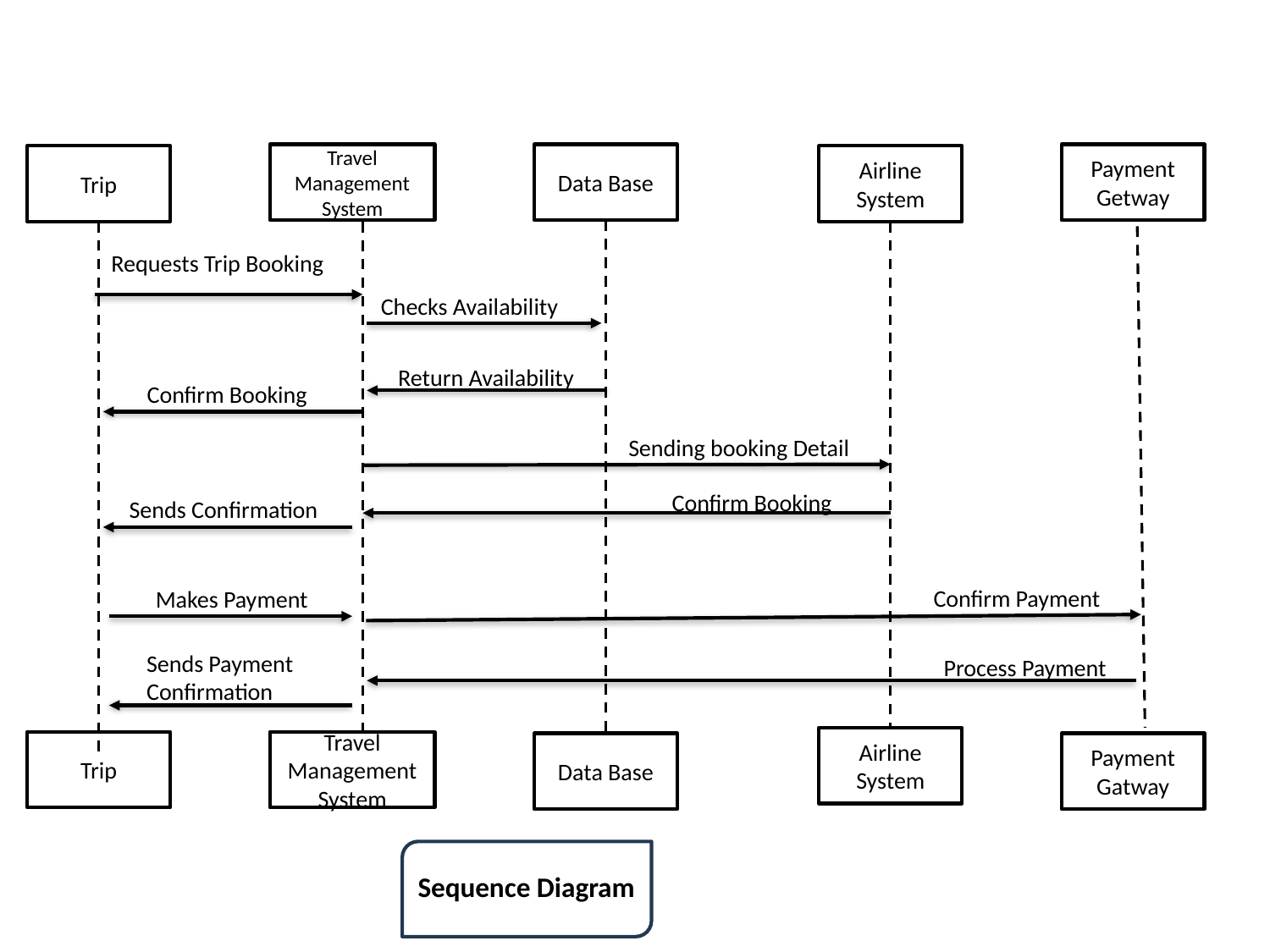

Travel Management System
Data Base
Payment Getway
Trip
Airline System
Requests Trip Booking
Checks Availability
Return Availability
Confirm Booking
Sending booking Detail
Confirm Booking
Sends Confirmation
Confirm Payment
Makes Payment
Sends Payment Confirmation
Process Payment
Airline System
Trip
Travel Management System
Data Base
Payment Gatway

Sequence Diagram